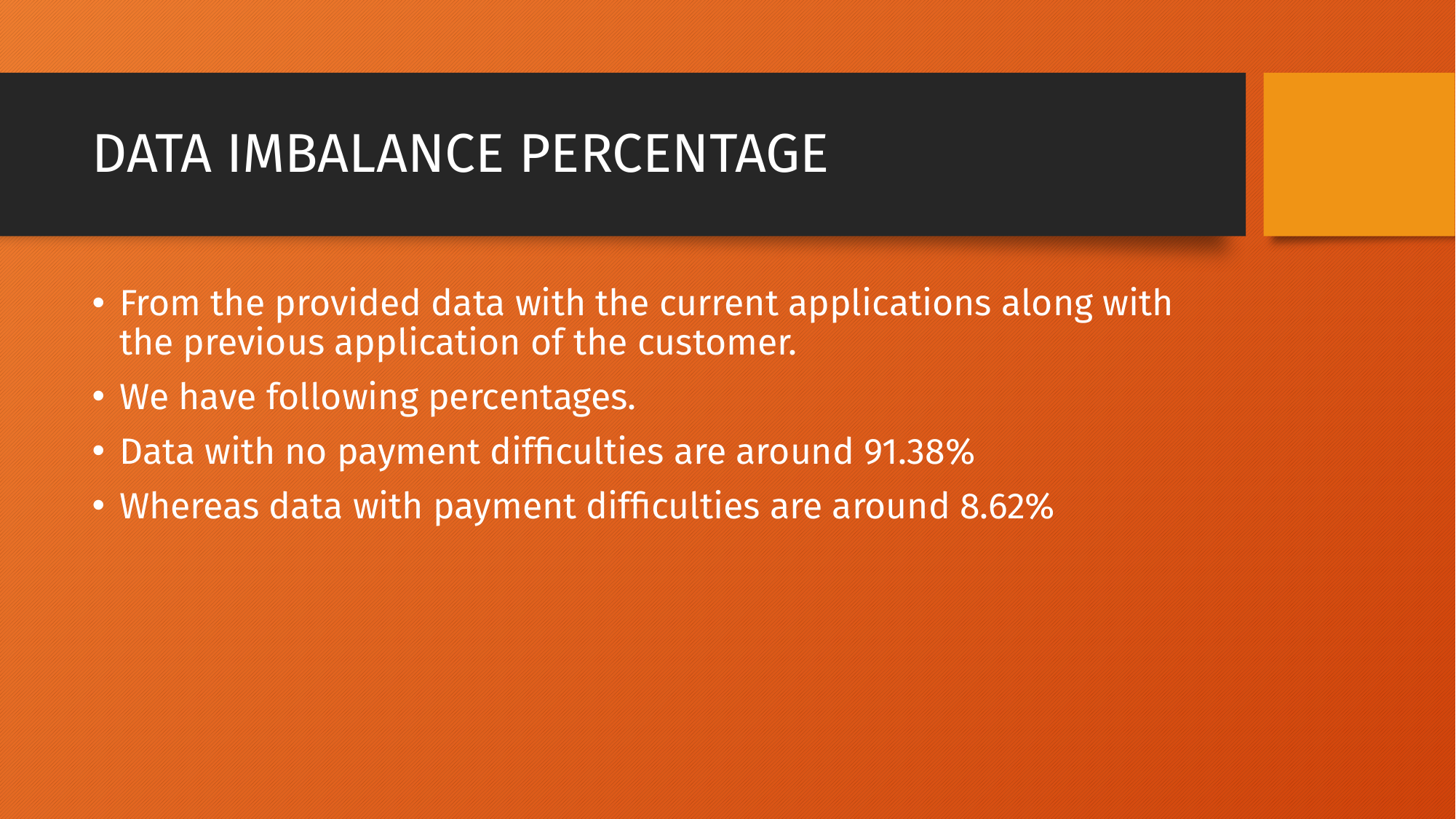

# DATA IMBALANCE PERCENTAGE
From the provided data with the current applications along with the previous application of the customer.
We have following percentages.
Data with no payment difficulties are around 91.38%
Whereas data with payment difficulties are around 8.62%